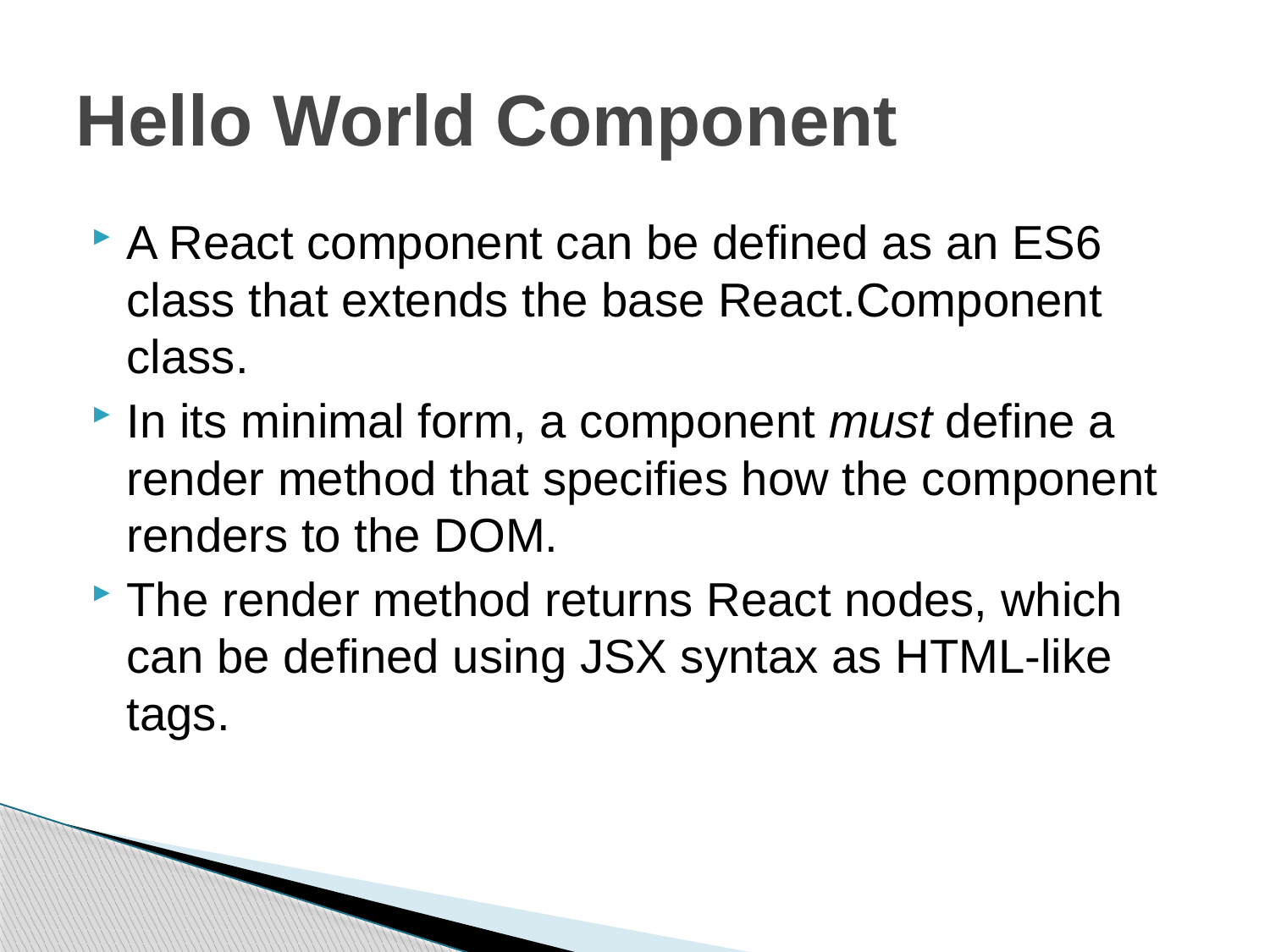

# Hello World Component
A React component can be defined as an ES6 class that extends the base React.Component class.
In its minimal form, a component must define a render method that specifies how the component renders to the DOM.
The render method returns React nodes, which can be defined using JSX syntax as HTML-like tags.